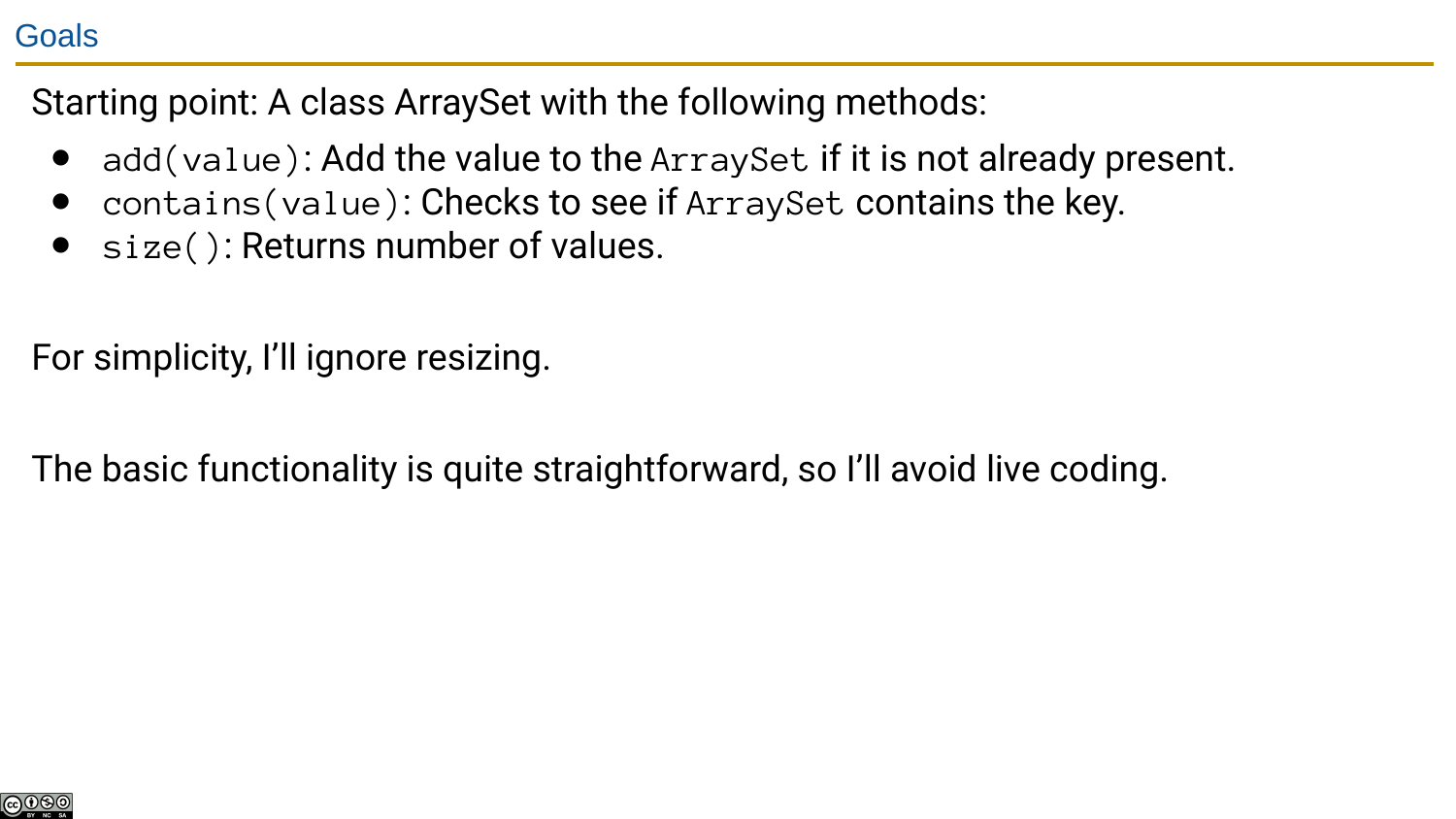

# Goals
Starting point: A class ArraySet with the following methods:
add(value): Add the value to the ArraySet if it is not already present.
contains(value): Checks to see if ArraySet contains the key.
size(): Returns number of values.

For simplicity, I’ll ignore resizing.

The basic functionality is quite straightforward, so I’ll avoid live coding.